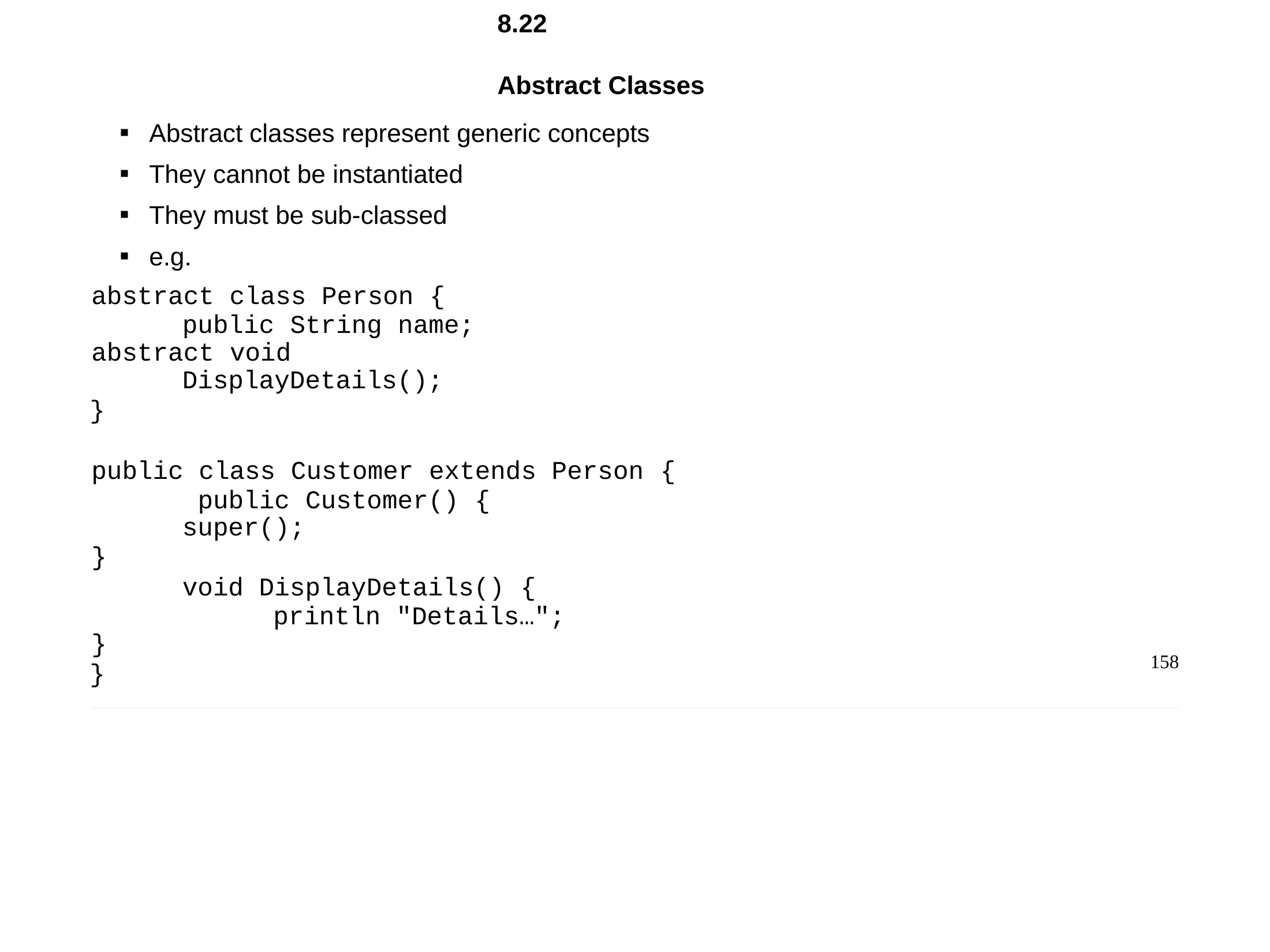

Chapter 8 - Groovy DSL

8.22	Abstract Classes
Abstract classes represent generic concepts
They cannot be instantiated
They must be sub-classed
e.g.
abstract class Person {  public String name;
abstract void DisplayDetails();
}

public class Customer extends Person {  public Customer() {
super();
}
void DisplayDetails() {  println "Details…";
}
}
158